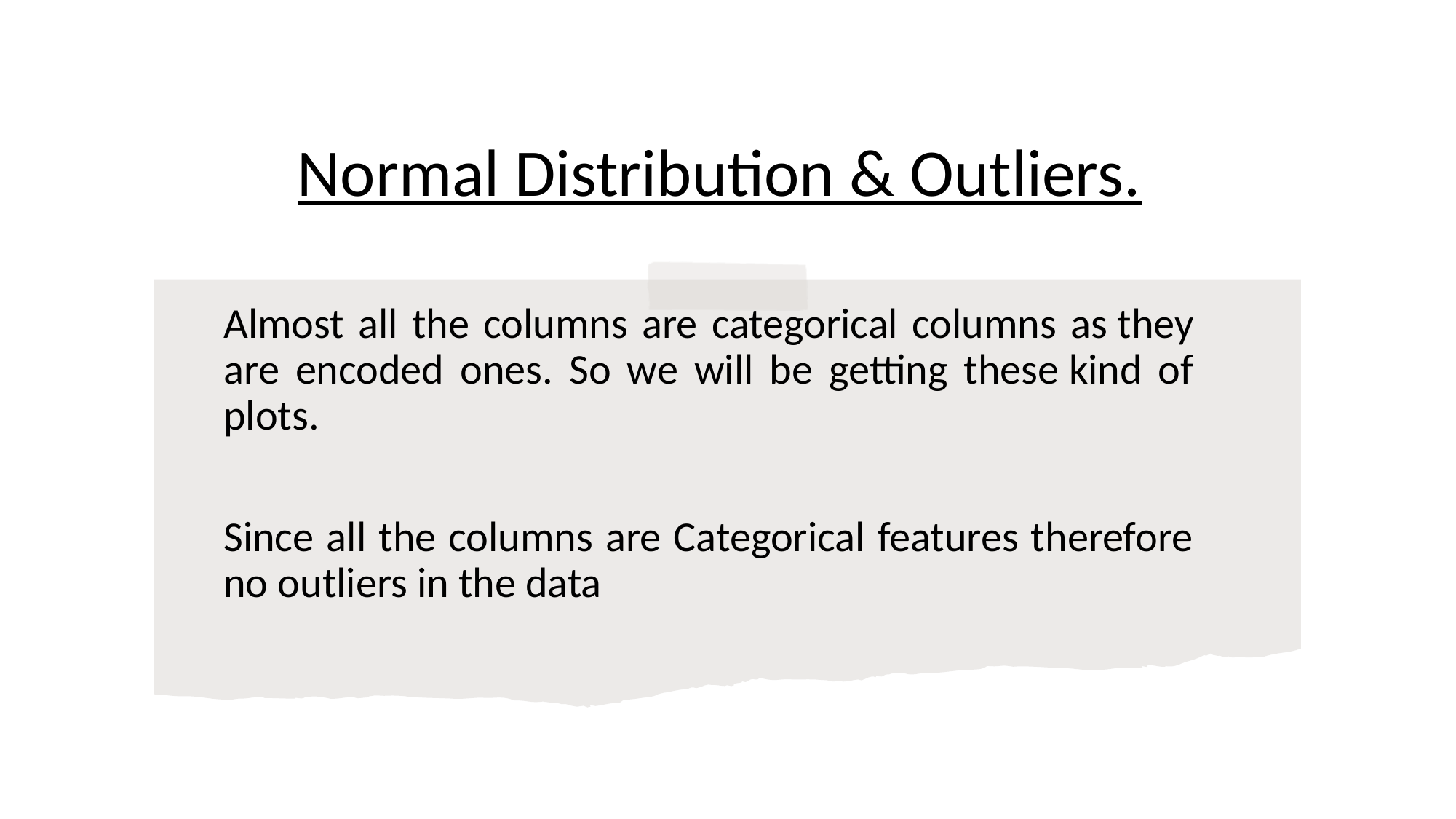

# Normal Distribution & Outliers.

Almost all the columns are categorical columns as they are encoded ones. So we will be getting these kind of plots.

Since all the columns are Categorical features therefore no outliers in the data